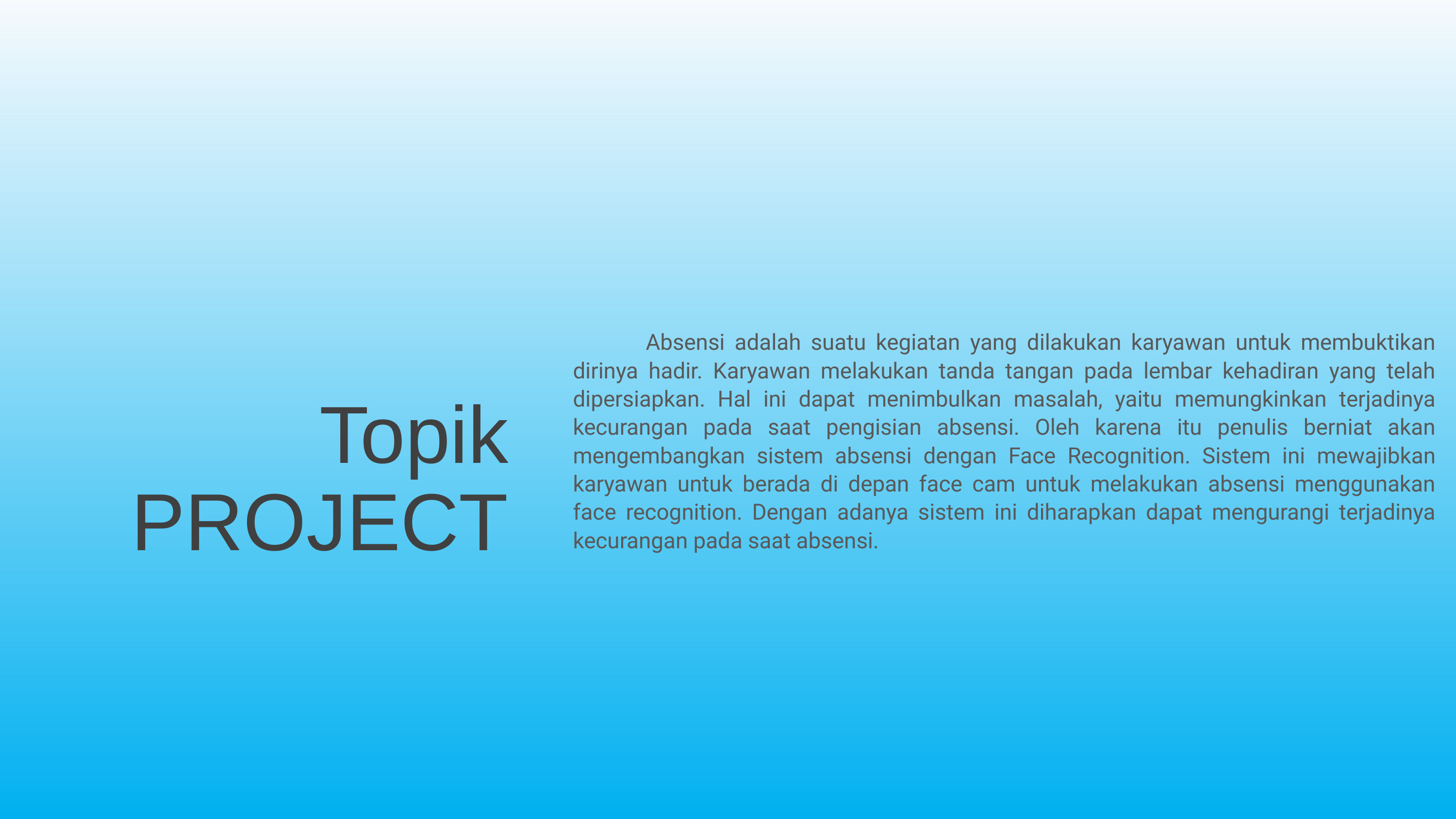

2
	Absensi adalah suatu kegiatan yang dilakukan karyawan untuk membuktikan dirinya hadir. Karyawan melakukan tanda tangan pada lembar kehadiran yang telah dipersiapkan. Hal ini dapat menimbulkan masalah, yaitu memungkinkan terjadinya kecurangan pada saat pengisian absensi. Oleh karena itu penulis berniat akan mengembangkan sistem absensi dengan Face Recognition. Sistem ini mewajibkan karyawan untuk berada di depan face cam untuk melakukan absensi menggunakan face recognition. Dengan adanya sistem ini diharapkan dapat mengurangi terjadinya kecurangan pada saat absensi.
Topik PROJECT
Presentation Title Here